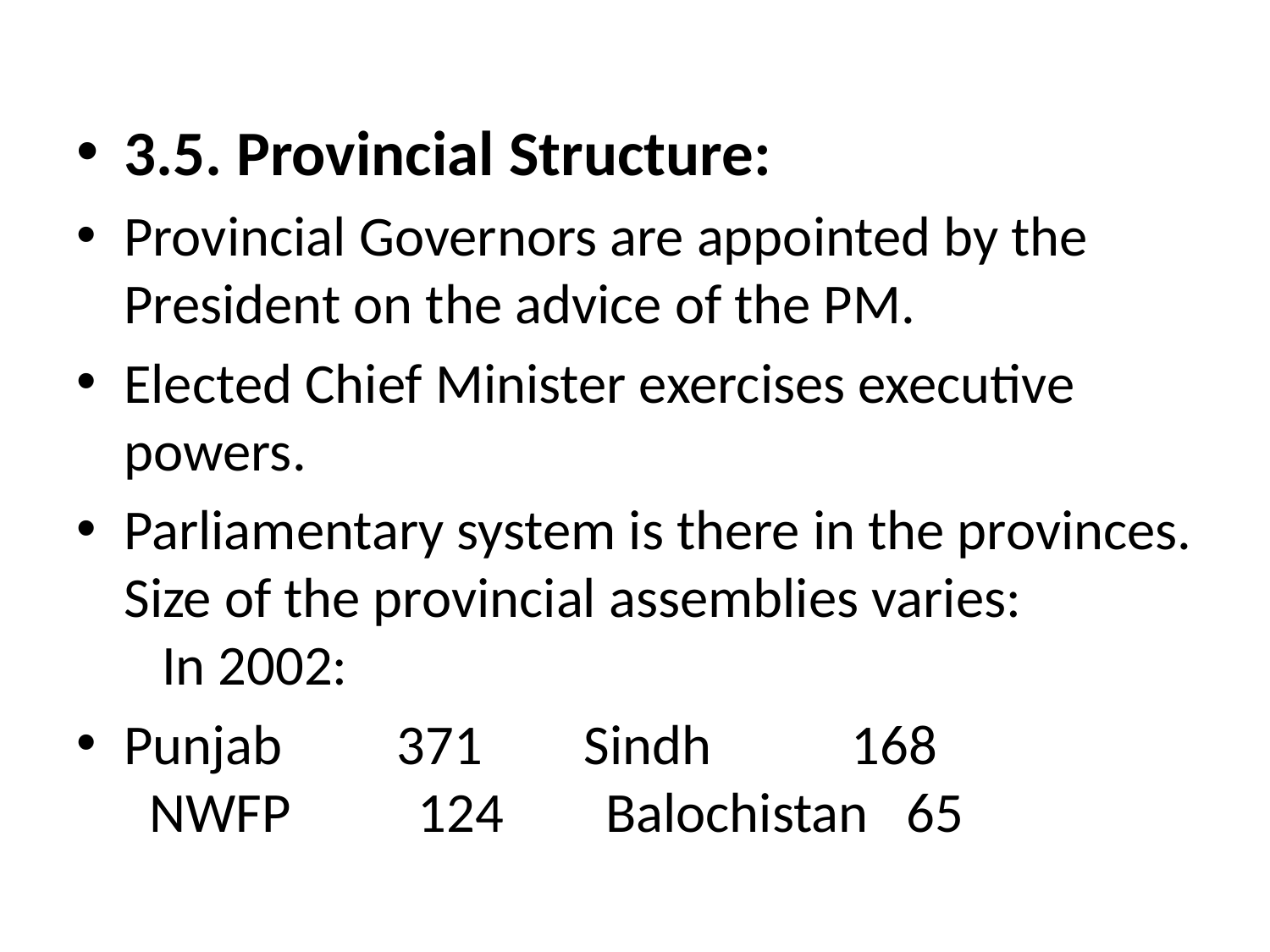

#
3.5. Provincial Structure:
Provincial Governors are appointed by the President on the advice of the PM.
Elected Chief Minister exercises executive powers.
Parliamentary system is there in the provinces. Size of the provincial assemblies varies:                 In 2002:
Punjab         371        Sindh           168                       NWFP          124        Balochistan   65